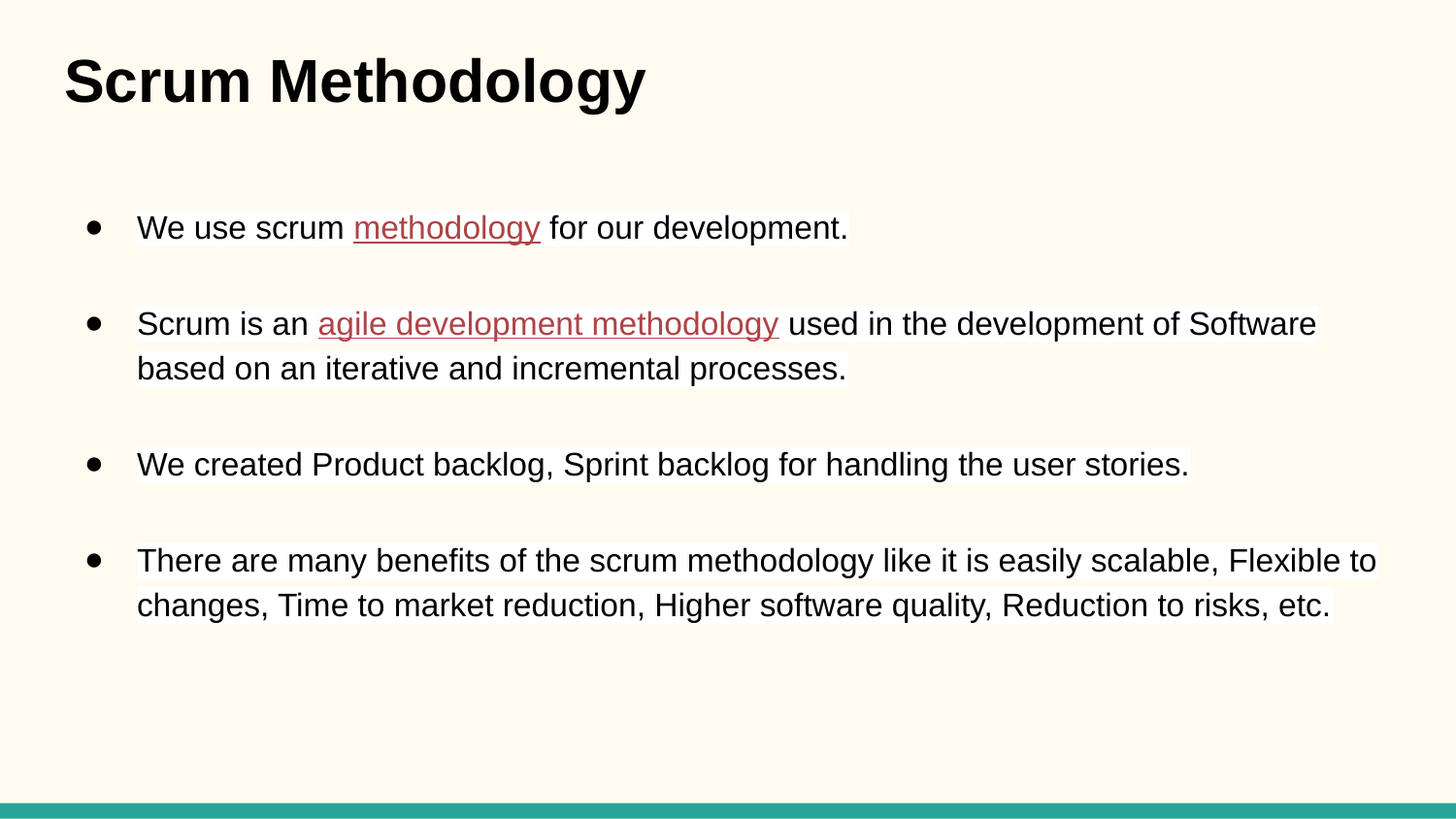

# Scrum Methodology
We use scrum methodology for our development.

Scrum is an agile development methodology used in the development of Software based on an iterative and incremental processes.

We created Product backlog, Sprint backlog for handling the user stories.

There are many benefits of the scrum methodology like it is easily scalable, Flexible to changes, Time to market reduction, Higher software quality, Reduction to risks, etc.